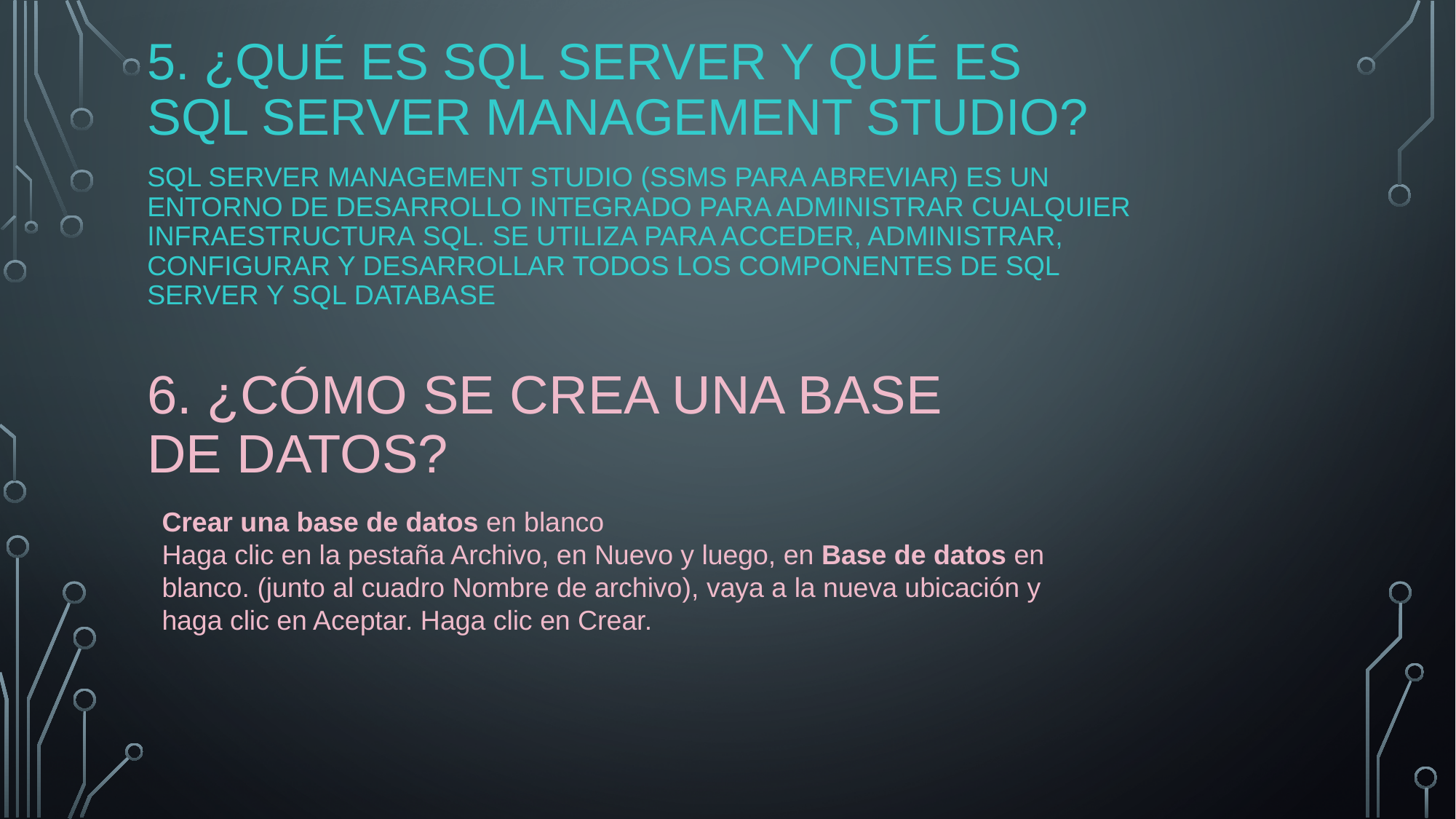

# 5. ¿Qué es SQL Server y qué es SQL Server Management Studio?
SQL Server Management Studio (SSMS para abreviar) es un entorno de desarrollo integrado para administrar cualquier infraestructura SQL. Se utiliza para acceder, administrar, configurar y desarrollar todos los componentes de SQL Server y SQL Database
6. ¿Cómo se crea una base de datos?
Crear una base de datos en blanco
Haga clic en la pestaña Archivo, en Nuevo y luego, en Base de datos en blanco. (junto al cuadro Nombre de archivo), vaya a la nueva ubicación y haga clic en Aceptar. Haga clic en Crear.